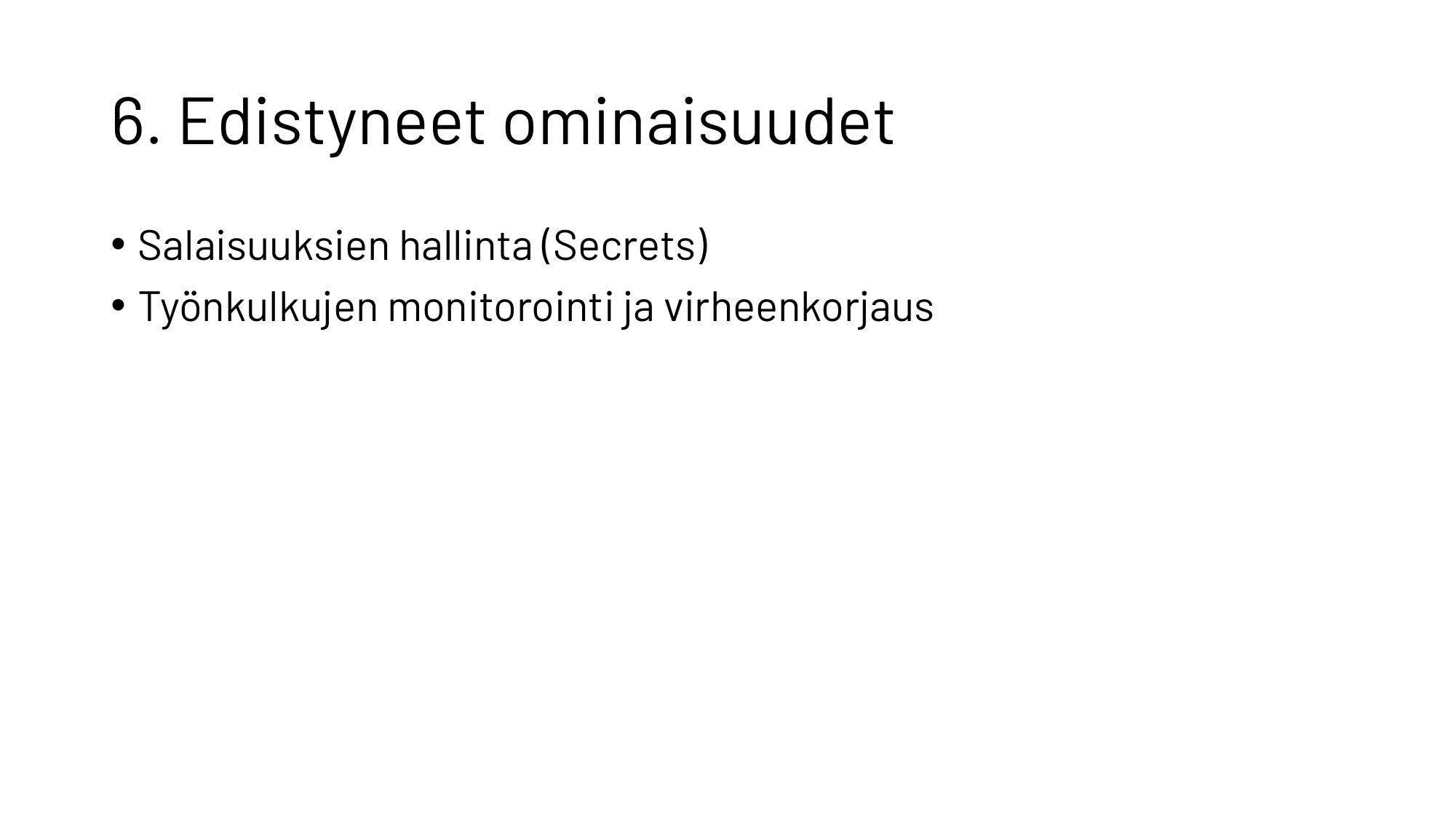

# 6. Edistyneet ominaisuudet
Salaisuuksien hallinta (Secrets)
Työnkulkujen monitorointi ja virheenkorjaus